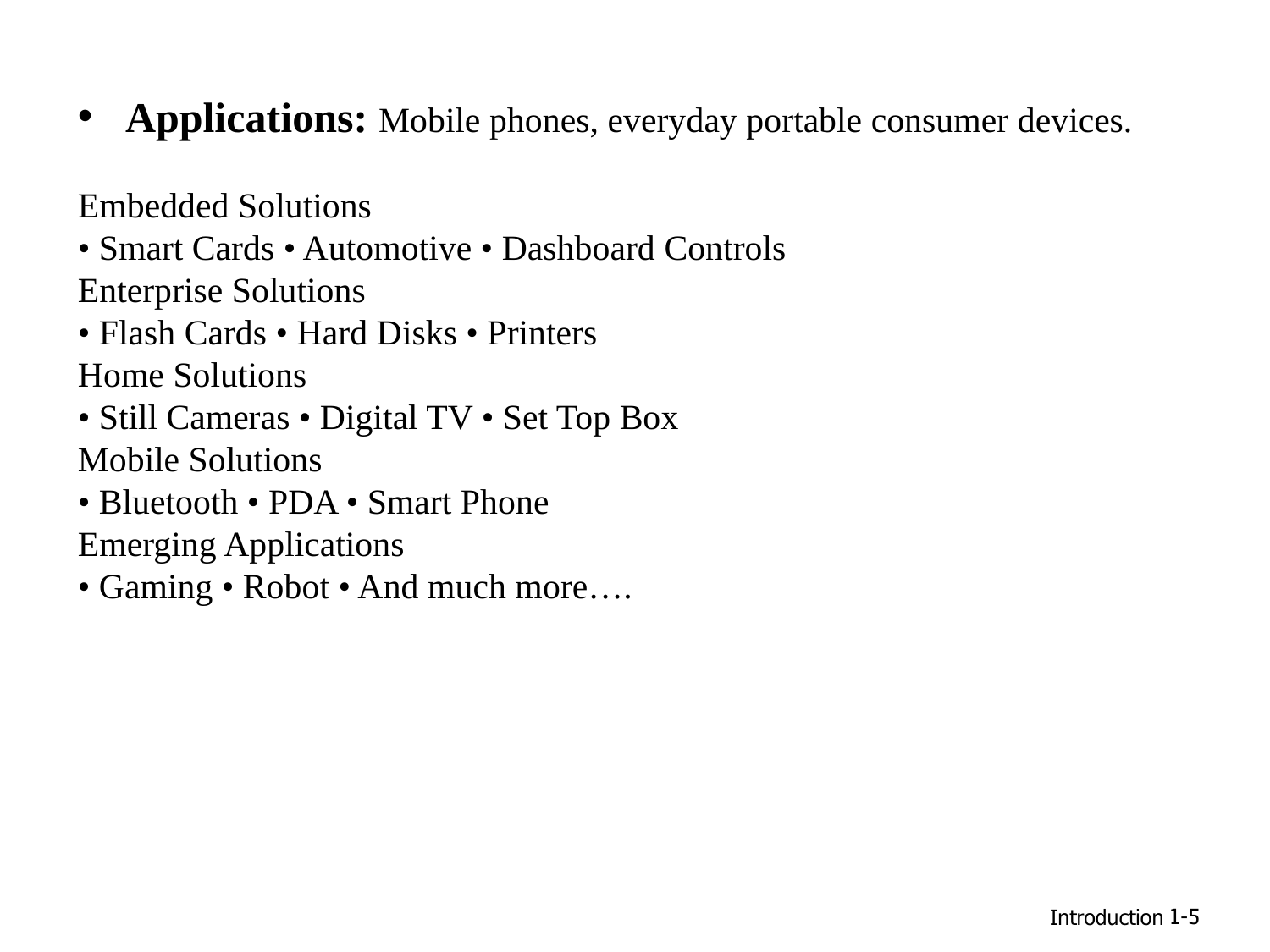

Applications: Mobile phones, everyday portable consumer devices.

Embedded Solutions
• Smart Cards • Automotive • Dashboard Controls
Enterprise Solutions
• Flash Cards • Hard Disks • Printers
Home Solutions
• Still Cameras • Digital TV • Set Top Box
Mobile Solutions
• Bluetooth • PDA • Smart Phone
Emerging Applications
• Gaming • Robot • And much more….

1-5
Introduction